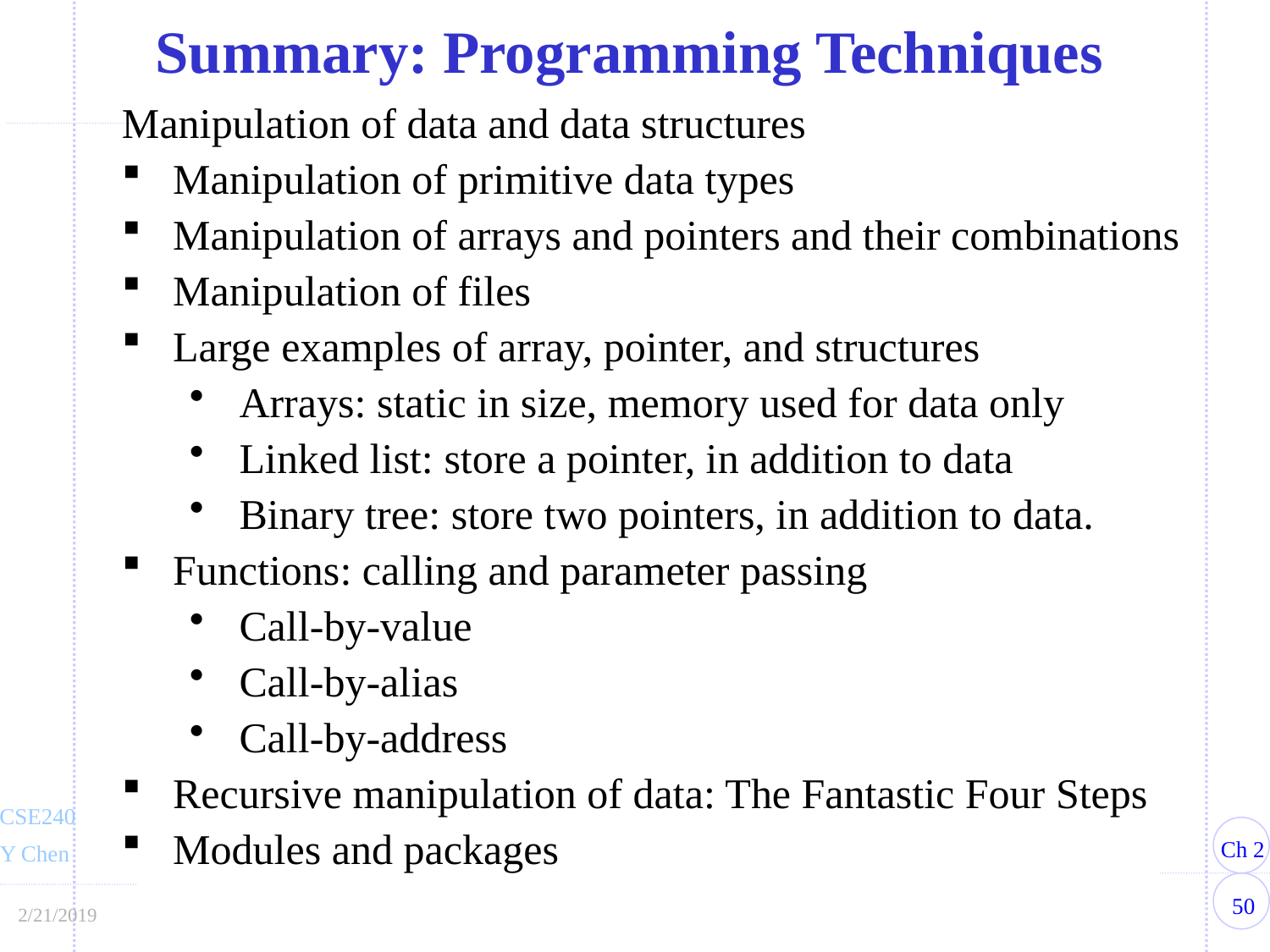

Summary: Programming Techniques
Manipulation of data and data structures
Manipulation of primitive data types
Manipulation of arrays and pointers and their combinations
Manipulation of files
Large examples of array, pointer, and structures
Arrays: static in size, memory used for data only
Linked list: store a pointer, in addition to data
Binary tree: store two pointers, in addition to data.
Functions: calling and parameter passing
Call-by-value
Call-by-alias
Call-by-address
Recursive manipulation of data: The Fantastic Four Steps
Modules and packages